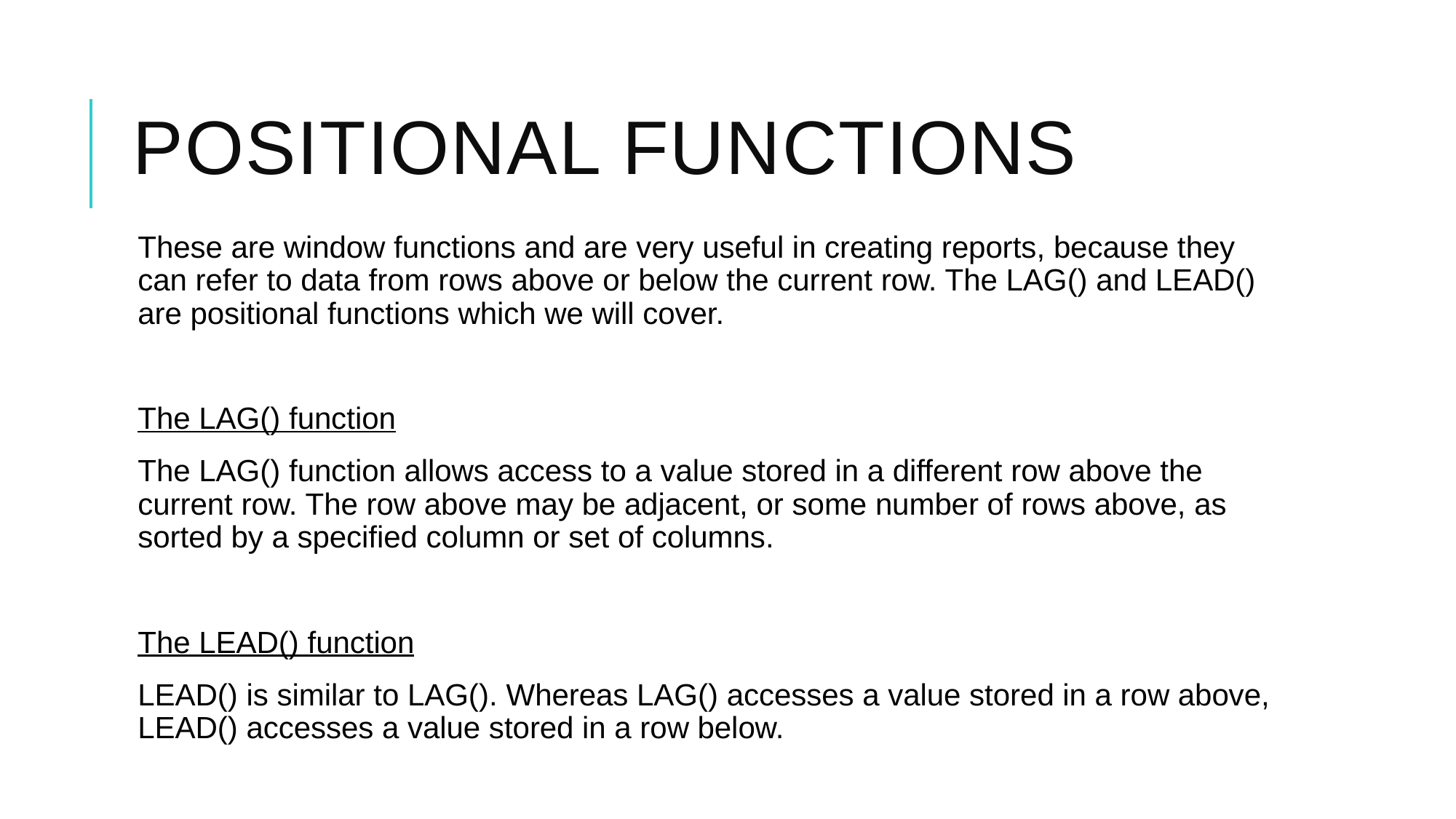

# positional functions
These are window functions and are very useful in creating reports, because they can refer to data from rows above or below the current row. The LAG() and LEAD() are positional functions which we will cover.

The LAG() function
The LAG() function allows access to a value stored in a different row above the current row. The row above may be adjacent, or some number of rows above, as sorted by a specified column or set of columns.

The LEAD() function
LEAD() is similar to LAG(). Whereas LAG() accesses a value stored in a row above, LEAD() accesses a value stored in a row below.